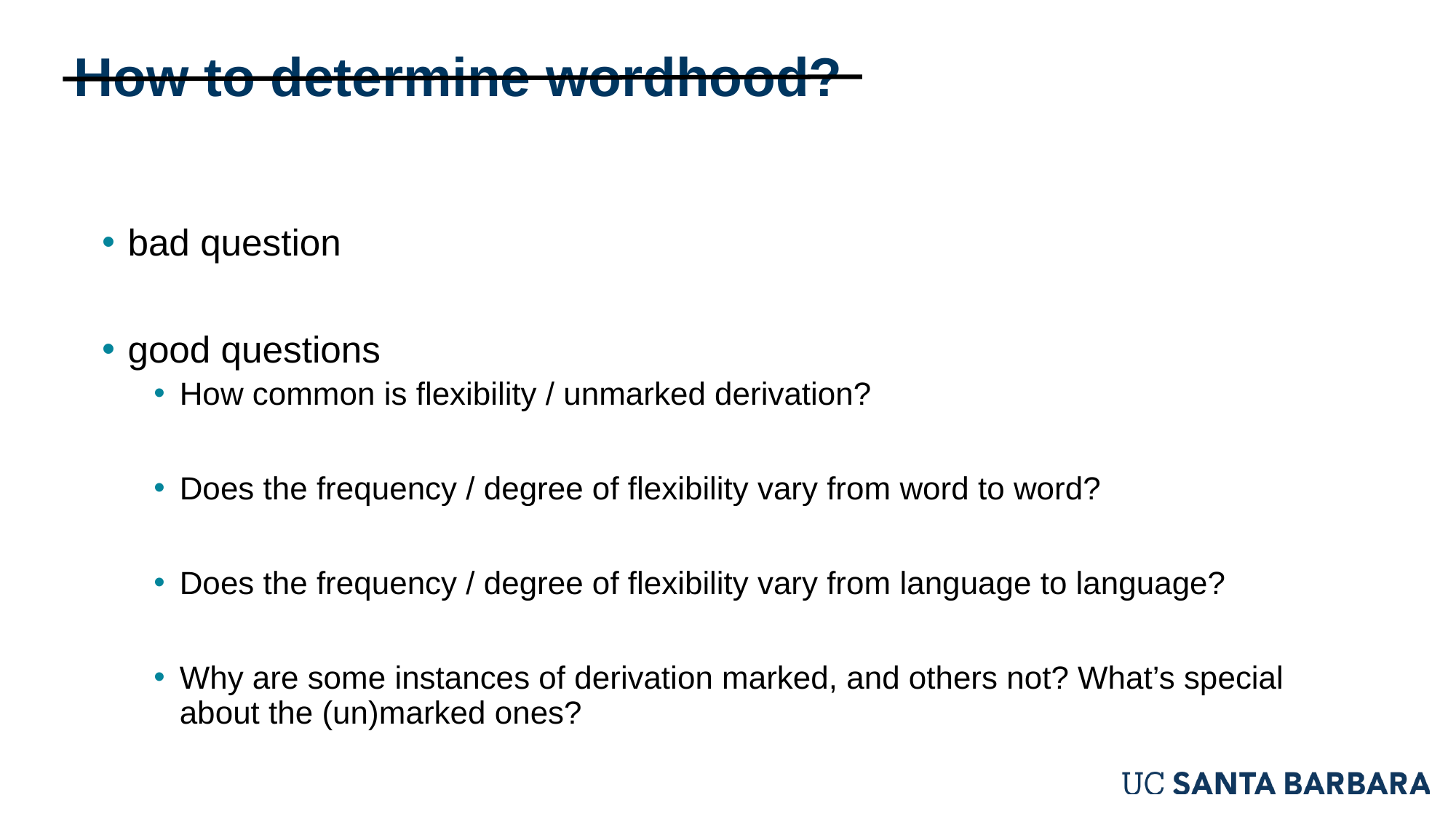

# How to determine wordhood?
bad question

good questions
How common is flexibility / unmarked derivation?

Does the frequency / degree of flexibility vary from word to word?

Does the frequency / degree of flexibility vary from language to language?

Why are some instances of derivation marked, and others not? What’s special about the (un)marked ones?